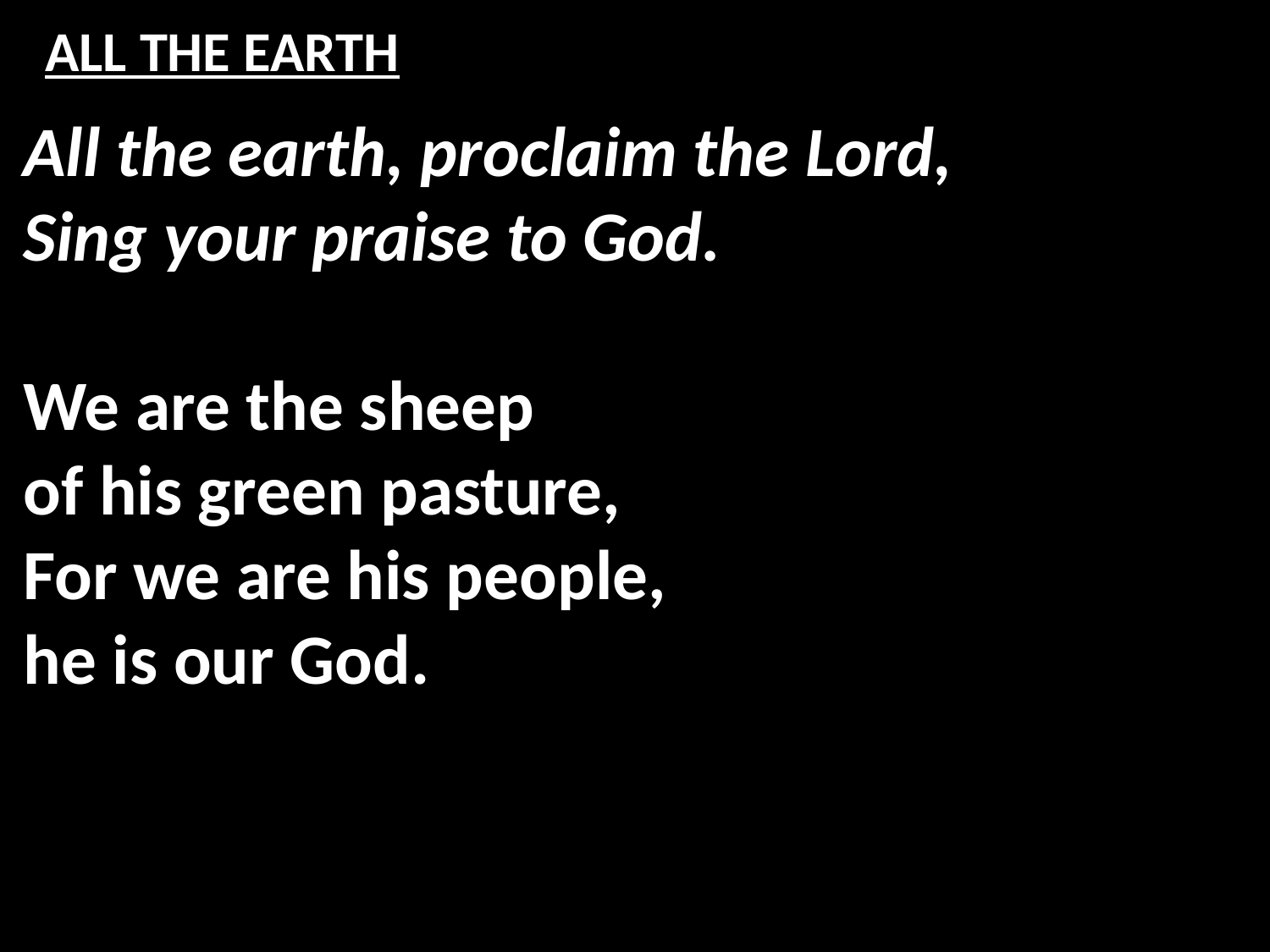

# ALL THE EARTH
All the earth, proclaim the Lord,
Sing your praise to God.

We are the sheep
of his green pasture,
For we are his people,
he is our God.